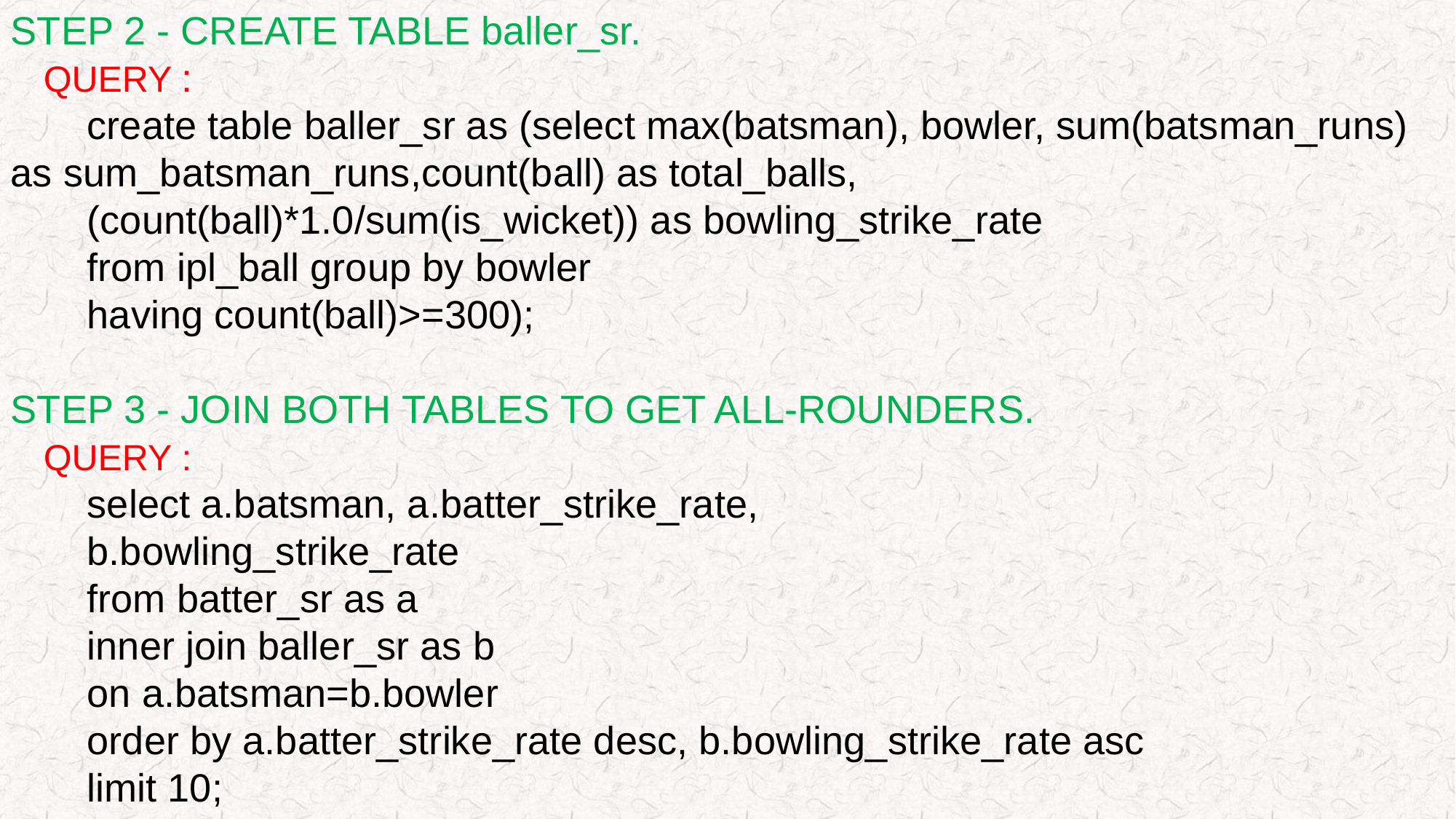

STEP 2 - CREATE TABLE baller_sr.
   QUERY :
       create table baller_sr as (select max(batsman), bowler, sum(batsman_runs)   as sum_batsman_runs,count(ball) as total_balls,
       (count(ball)*1.0/sum(is_wicket)) as bowling_strike_rate
       from ipl_ball group by bowler
       having count(ball)>=300);

STEP 3 - JOIN BOTH TABLES TO GET ALL-ROUNDERS.
   QUERY :
       select a.batsman, a.batter_strike_rate,
       b.bowling_strike_rate
       from batter_sr as a
       inner join baller_sr as b
       on a.batsman=b.bowler
       order by a.batter_strike_rate desc, b.bowling_strike_rate asc
       limit 10;